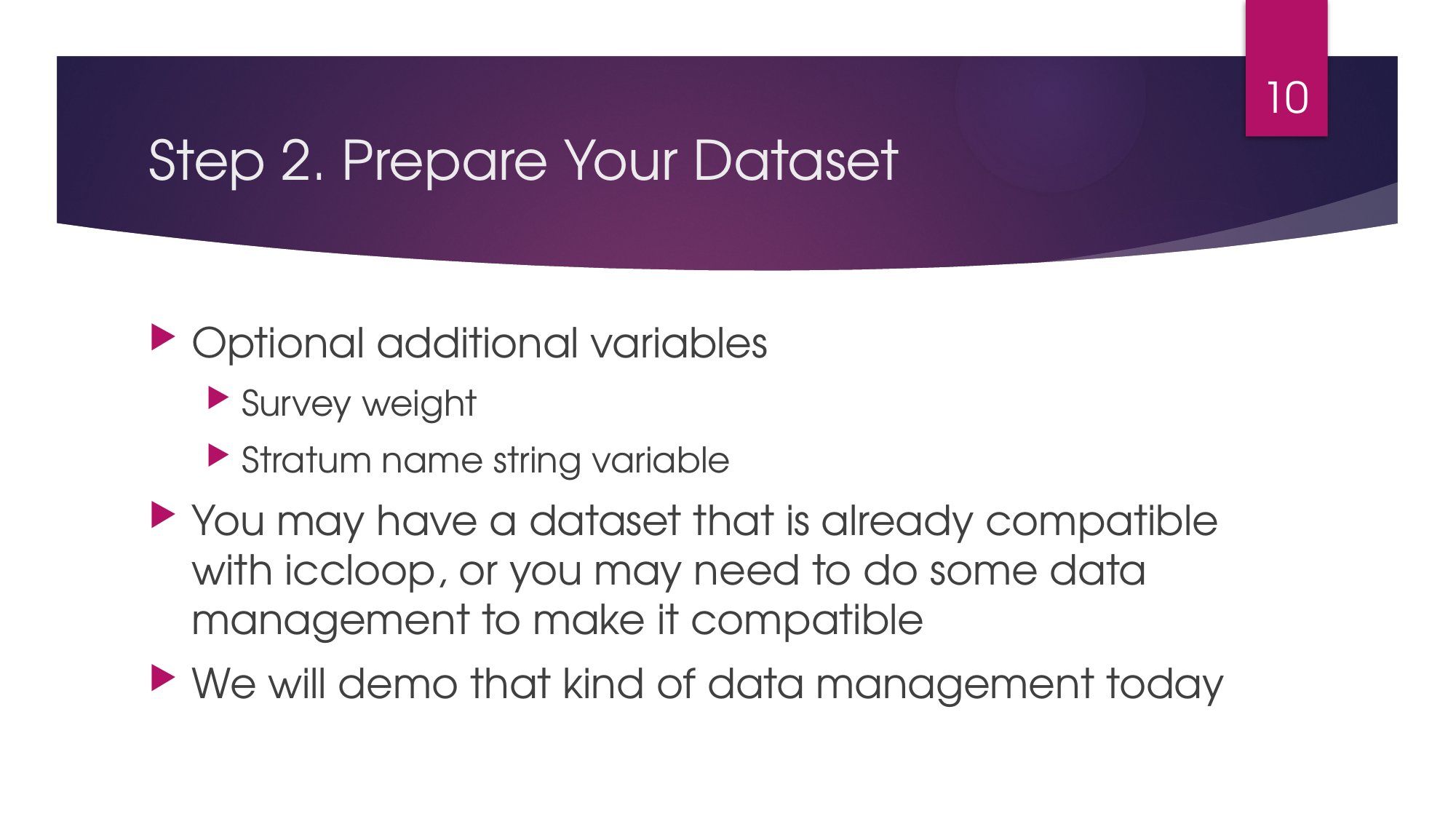

10
# Step 2. Prepare Your Dataset
Optional additional variables
Survey weight
Stratum name string variable
You may have a dataset that is already compatible with iccloop, or you may need to do some data management to make it compatible
We will demo that kind of data management today